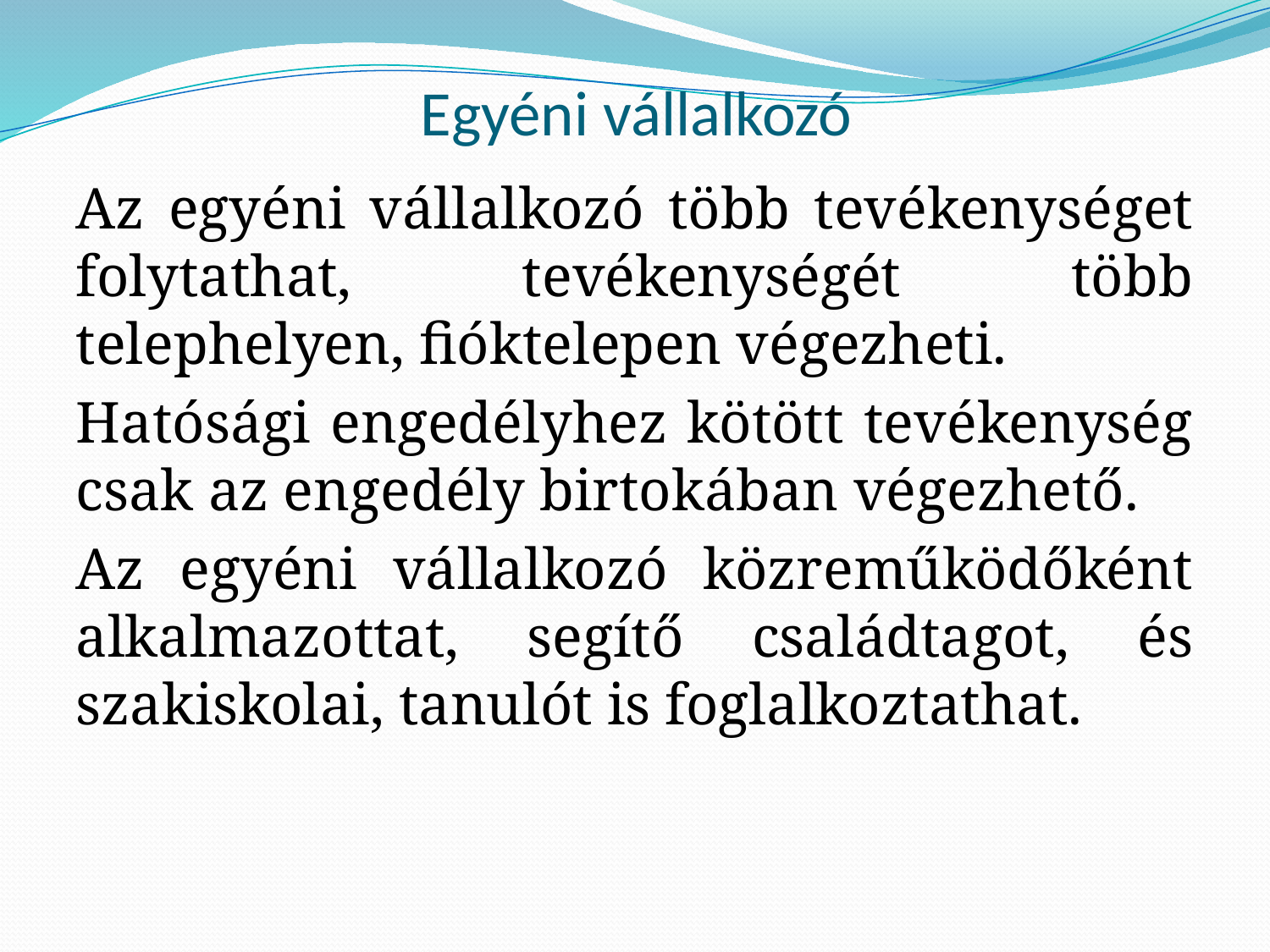

# Egyéni vállalkozó
Az egyéni vállalkozó több tevékenységet folytathat, tevékenységét több telephelyen, fióktelepen végezheti.
Hatósági engedélyhez kötött tevékenység csak az engedély birtokában végezhető.
Az egyéni vállalkozó közreműködőként alkalmazottat, segítő családtagot, és szakiskolai, tanulót is foglalkoztathat.